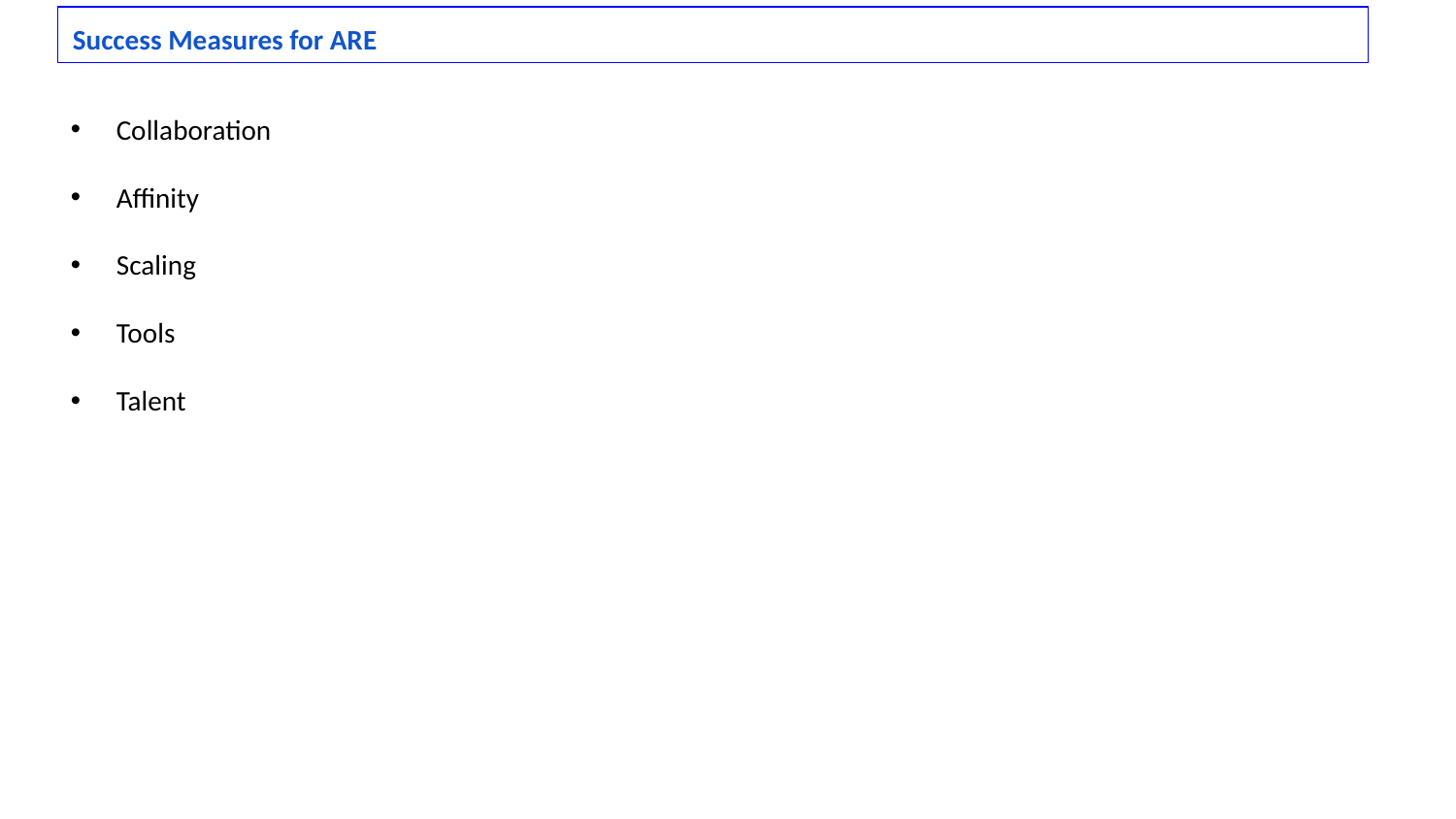

# Success Measures for ARE
Collaboration
Affinity
Scaling
Tools
Talent